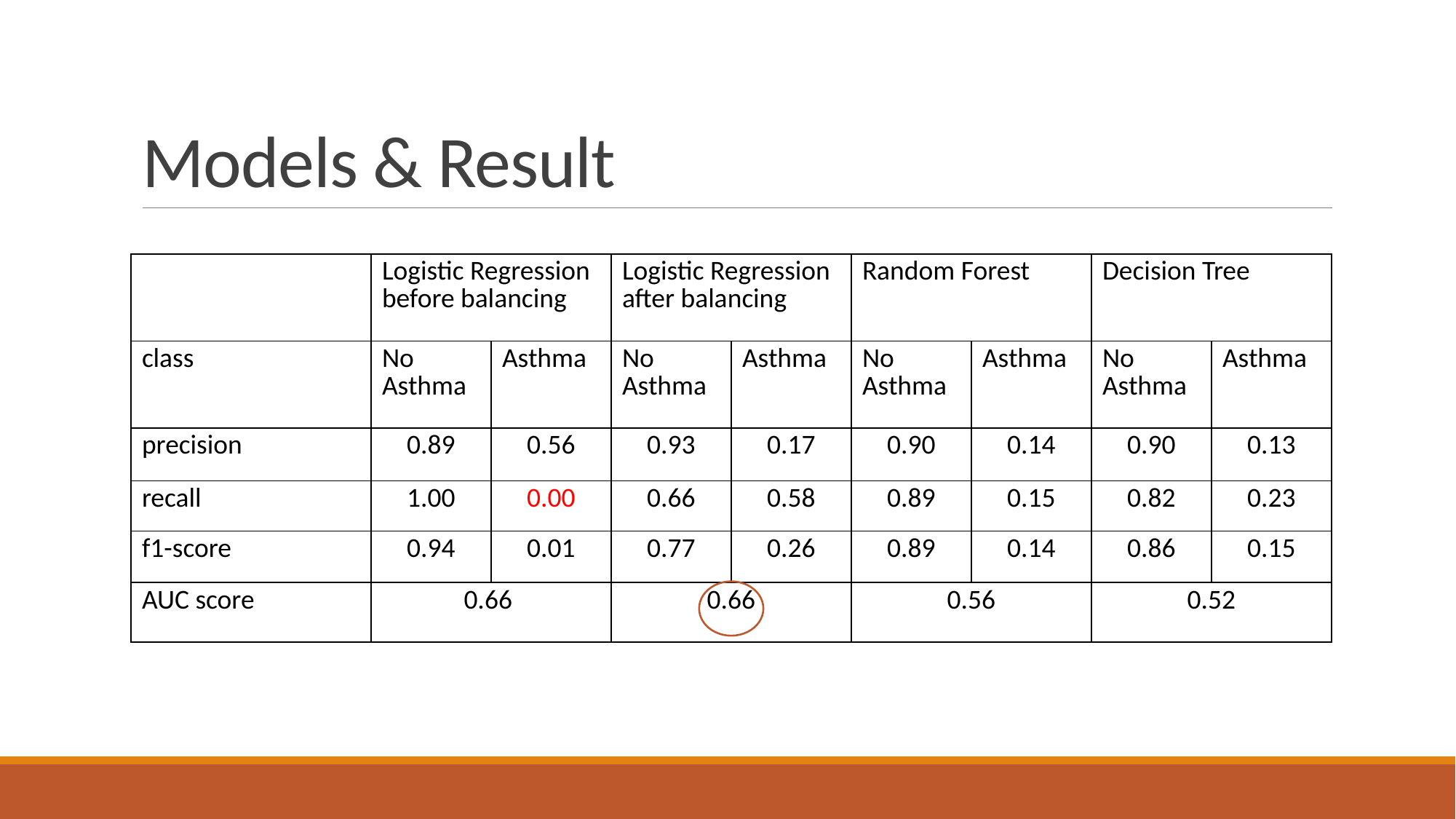

# Models & Result
|  | Logistic Regression before balancing |  | Logistic Regression after balancing |  | Random Forest |  | Decision Tree |  |
| --- | --- | --- | --- | --- | --- | --- | --- | --- |
| class | No Asthma | Asthma | No Asthma | Asthma | No Asthma | Asthma | No Asthma | Asthma |
| precision | 0.89 | 0.56 | 0.93 | 0.17 | 0.90 | 0.14 | 0.90 | 0.13 |
| recall | 1.00 | 0.00 | 0.66 | 0.58 | 0.89 | 0.15 | 0.82 | 0.23 |
| f1-score | 0.94 | 0.01 | 0.77 | 0.26 | 0.89 | 0.14 | 0.86 | 0.15 |
| AUC score | 0.66 |  | 0.66 |  | 0.56 |  | 0.52 |  |